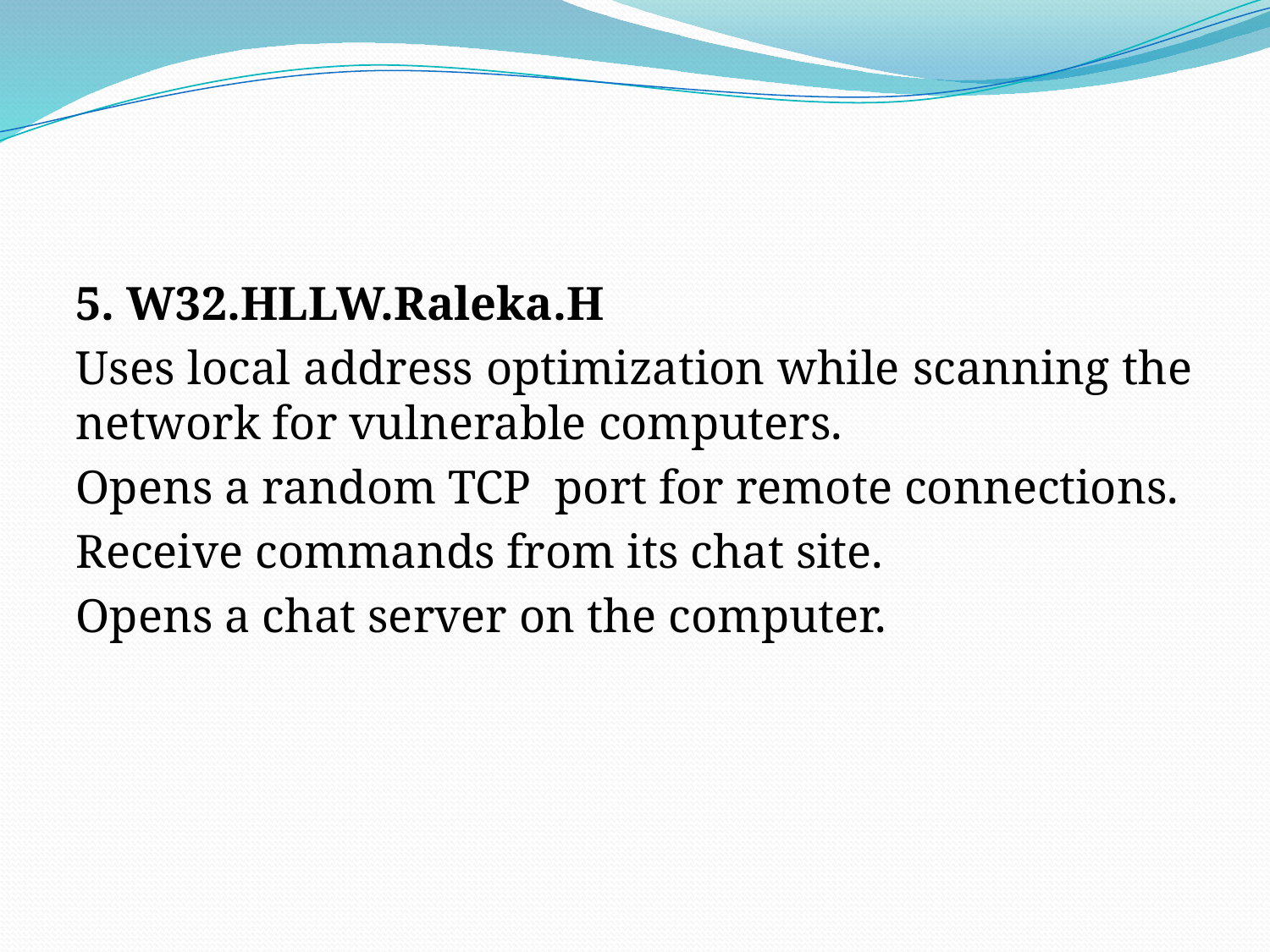

#
5. W32.HLLW.Raleka.H
Uses local address optimization while scanning the network for vulnerable computers.
Opens a random TCP  port for remote connections.
Receive commands from its chat site.
Opens a chat server on the computer.